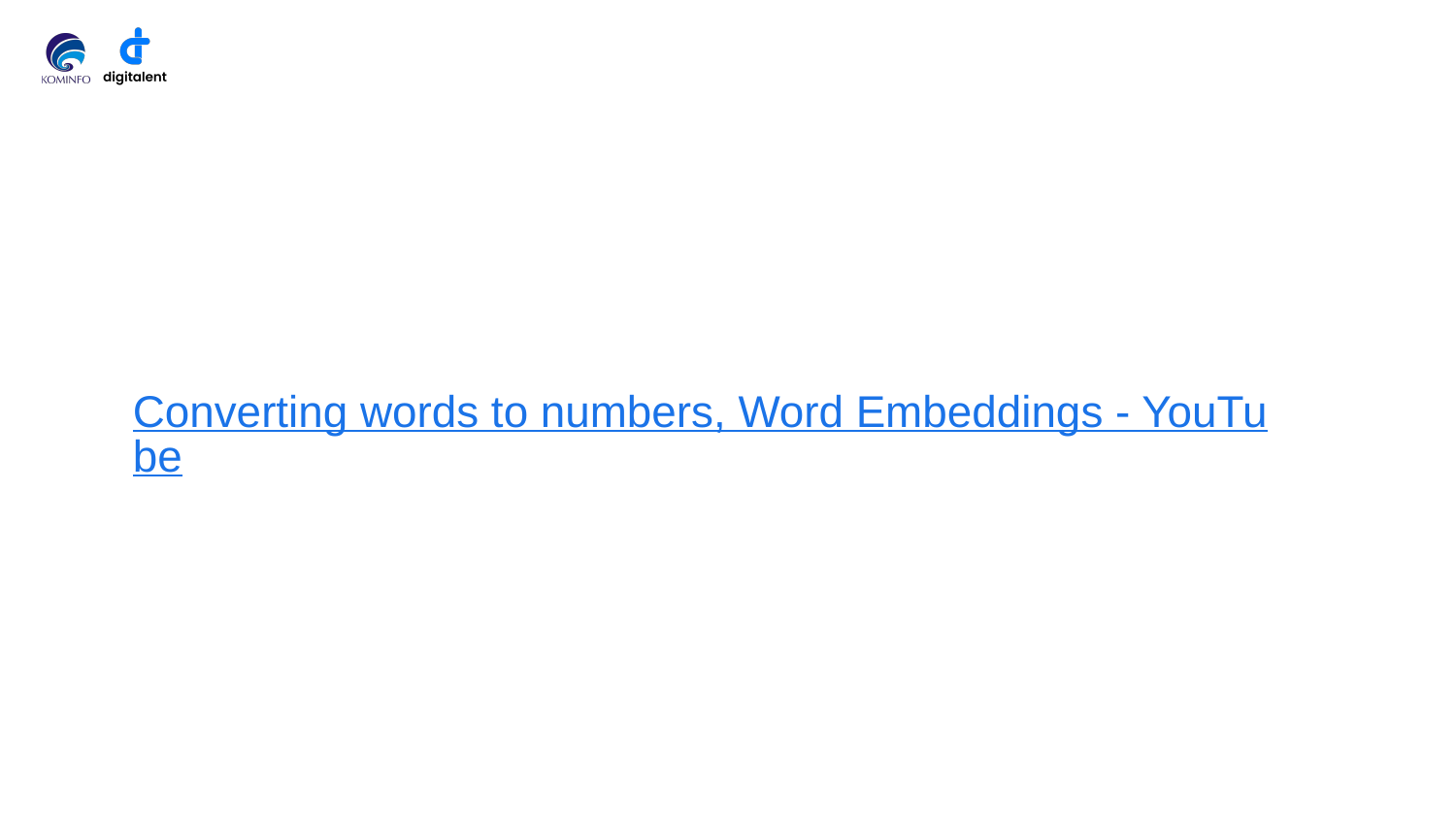

# Converting words to numbers, Word Embeddings - YouTube